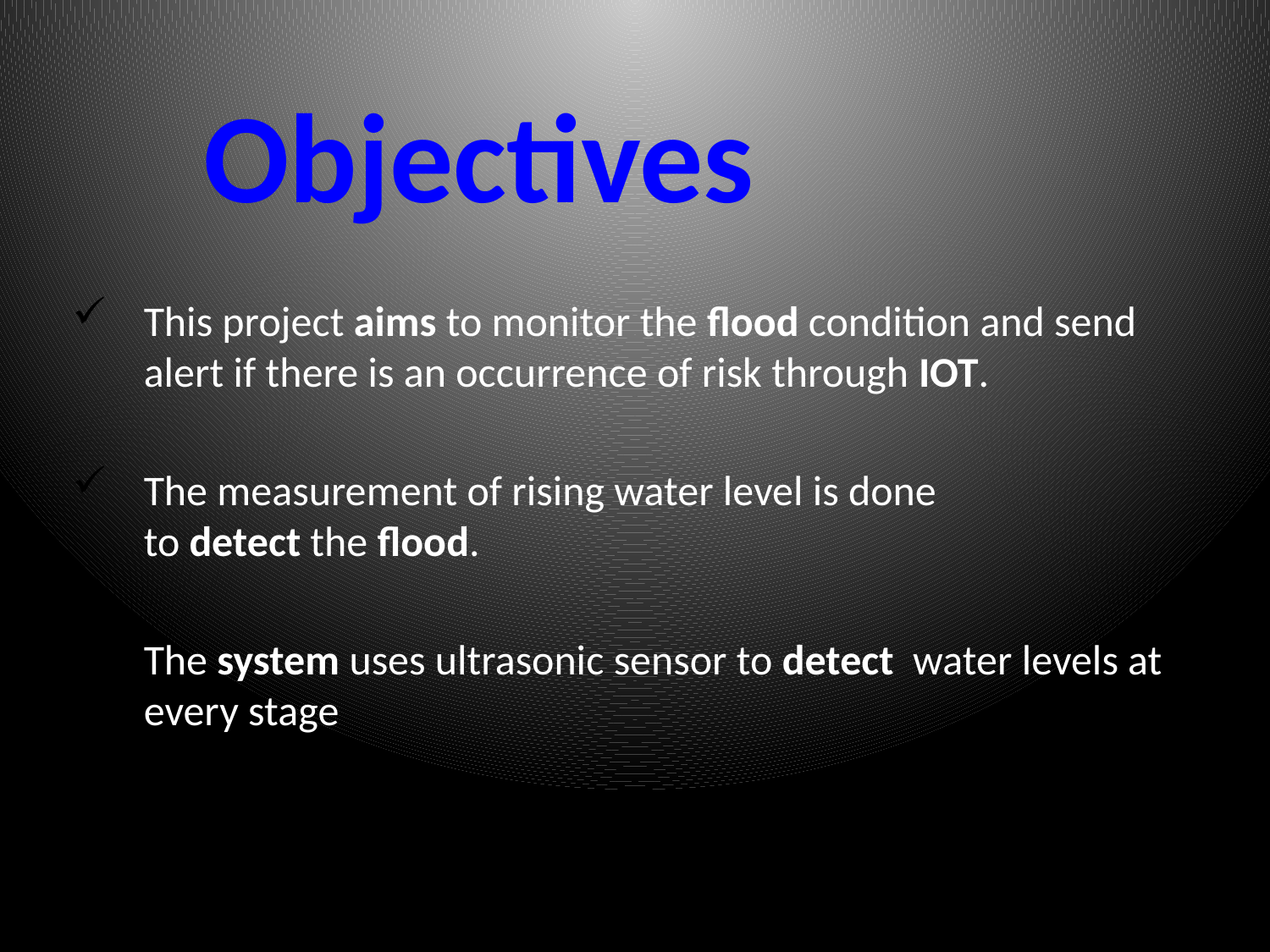

# Objectives
This project aims to monitor the flood condition and send alert if there is an occurrence of risk through IOT.

The measurement of rising water level is done to detect the flood.

The system uses ultrasonic sensor to detect  water levels at every stage